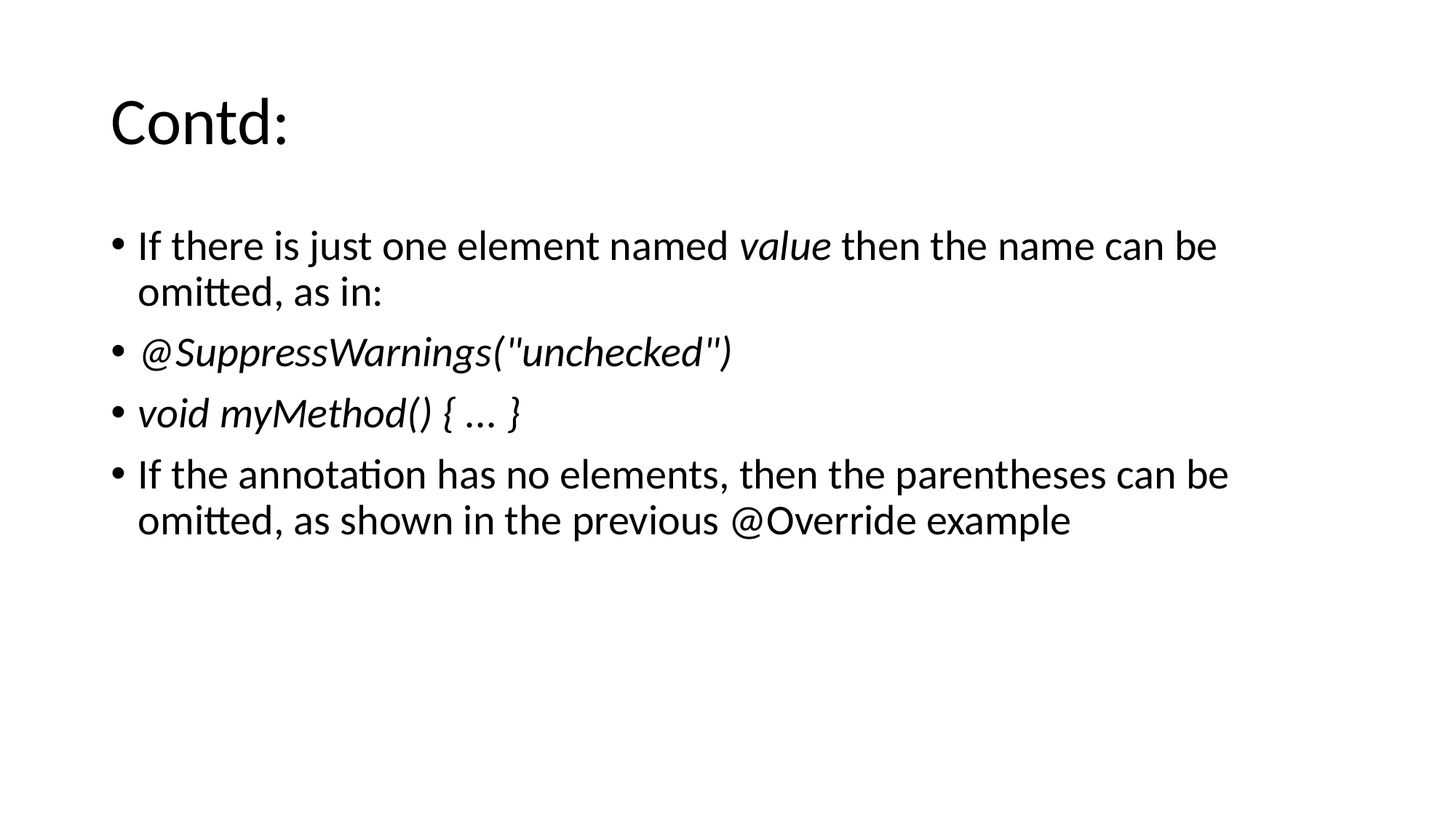

# Contd:
If there is just one element named value then the name can be omitted, as in:
@SuppressWarnings("unchecked")
void myMethod() { ... }
If the annotation has no elements, then the parentheses can be omitted, as shown in the previous @Override example